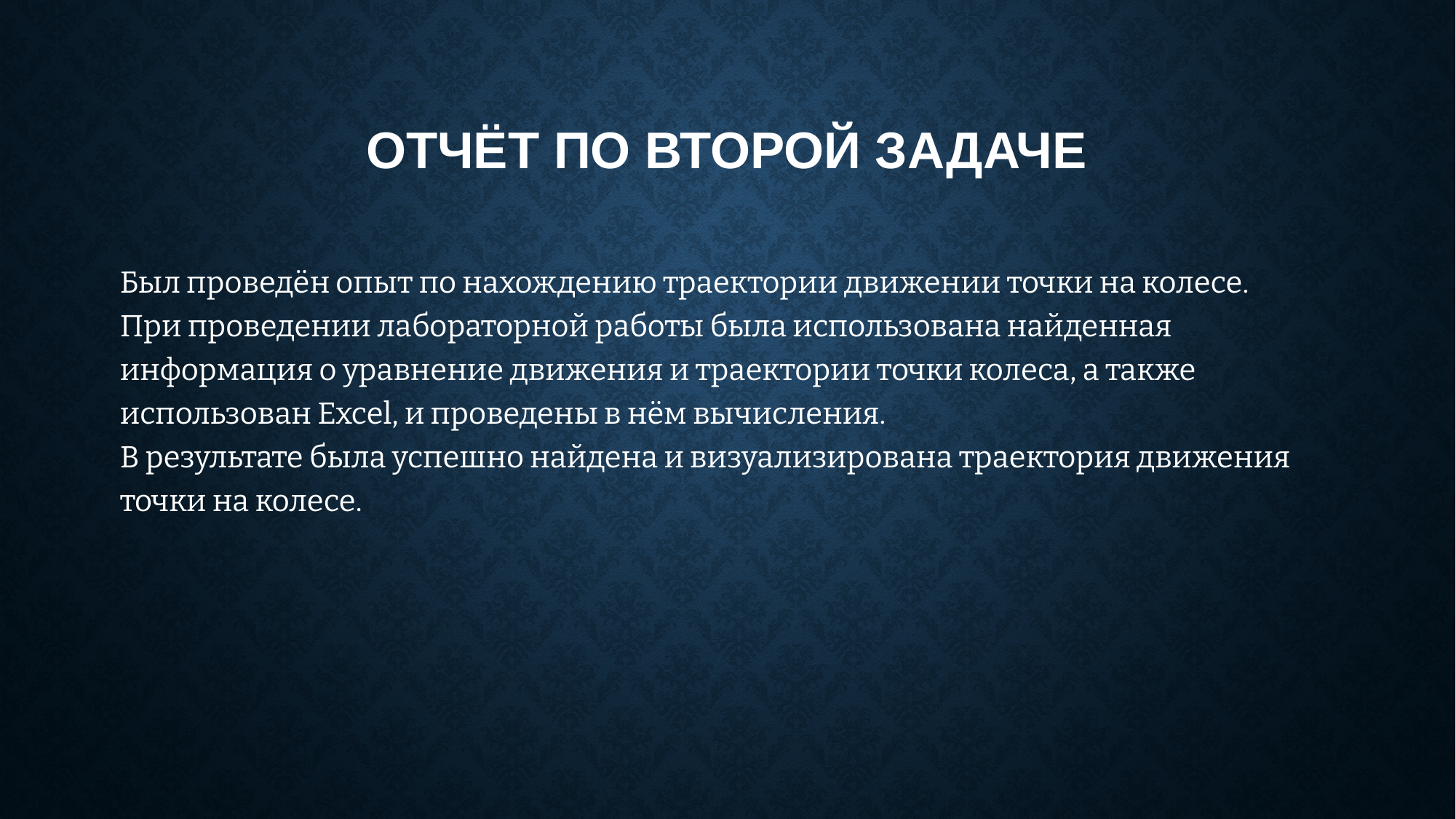

# ОТЧЁТ ПО второй задаче
Был проведён опыт по нахождению траектории движении точки на колесе.
При проведении лабораторной работы была использована найденная информация о уравнение движения и траектории точки колеса, а также использован Excel, и проведены в нём вычисления.
В результате была успешно найдена и визуализирована траектория движения точки на колесе.